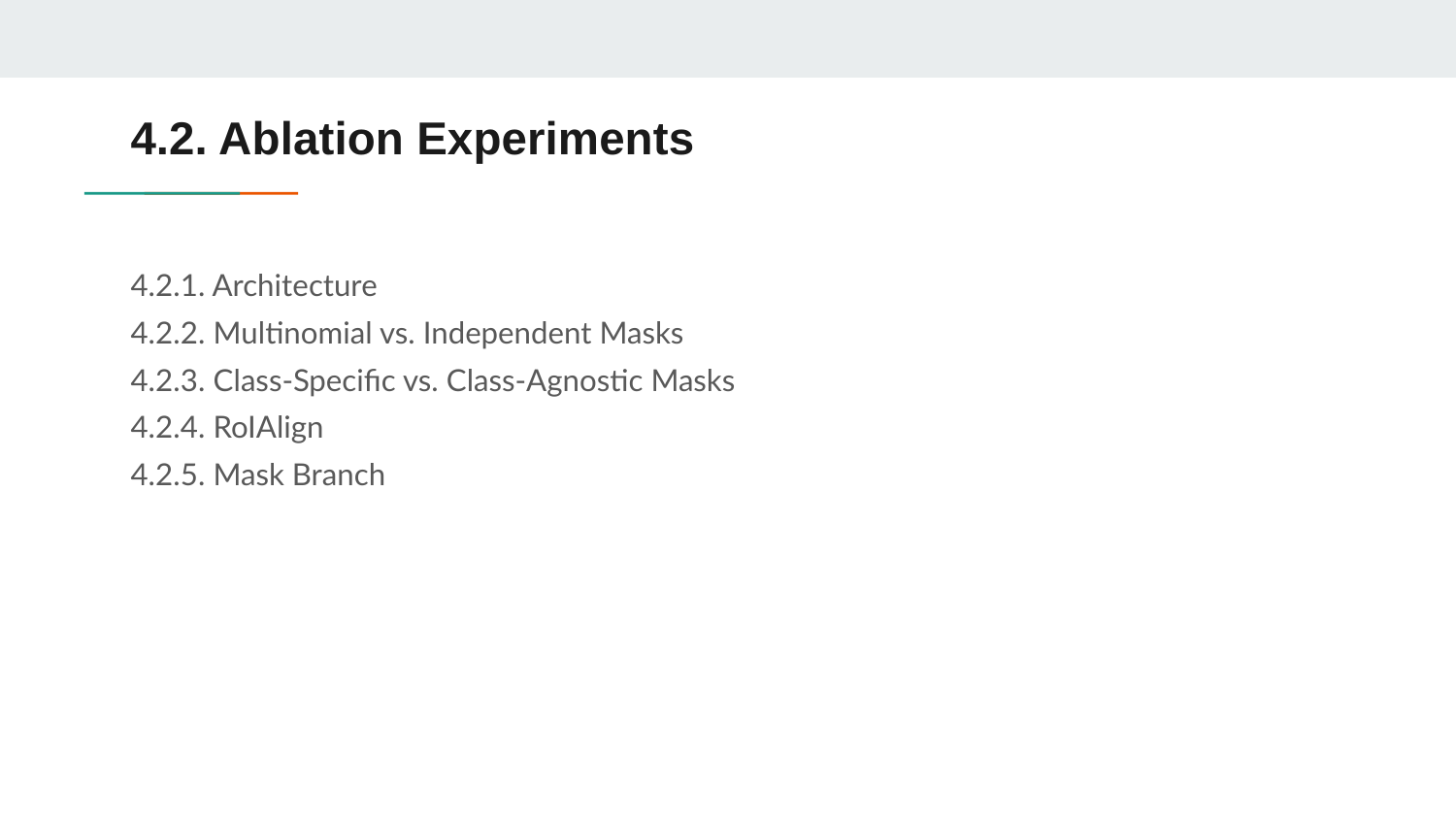

# 4.2. Ablation Experiments
4.2.1. Architecture
4.2.2. Multinomial vs. Independent Masks
4.2.3. Class-Specific vs. Class-Agnostic Masks
4.2.4. RoIAlign
4.2.5. Mask Branch